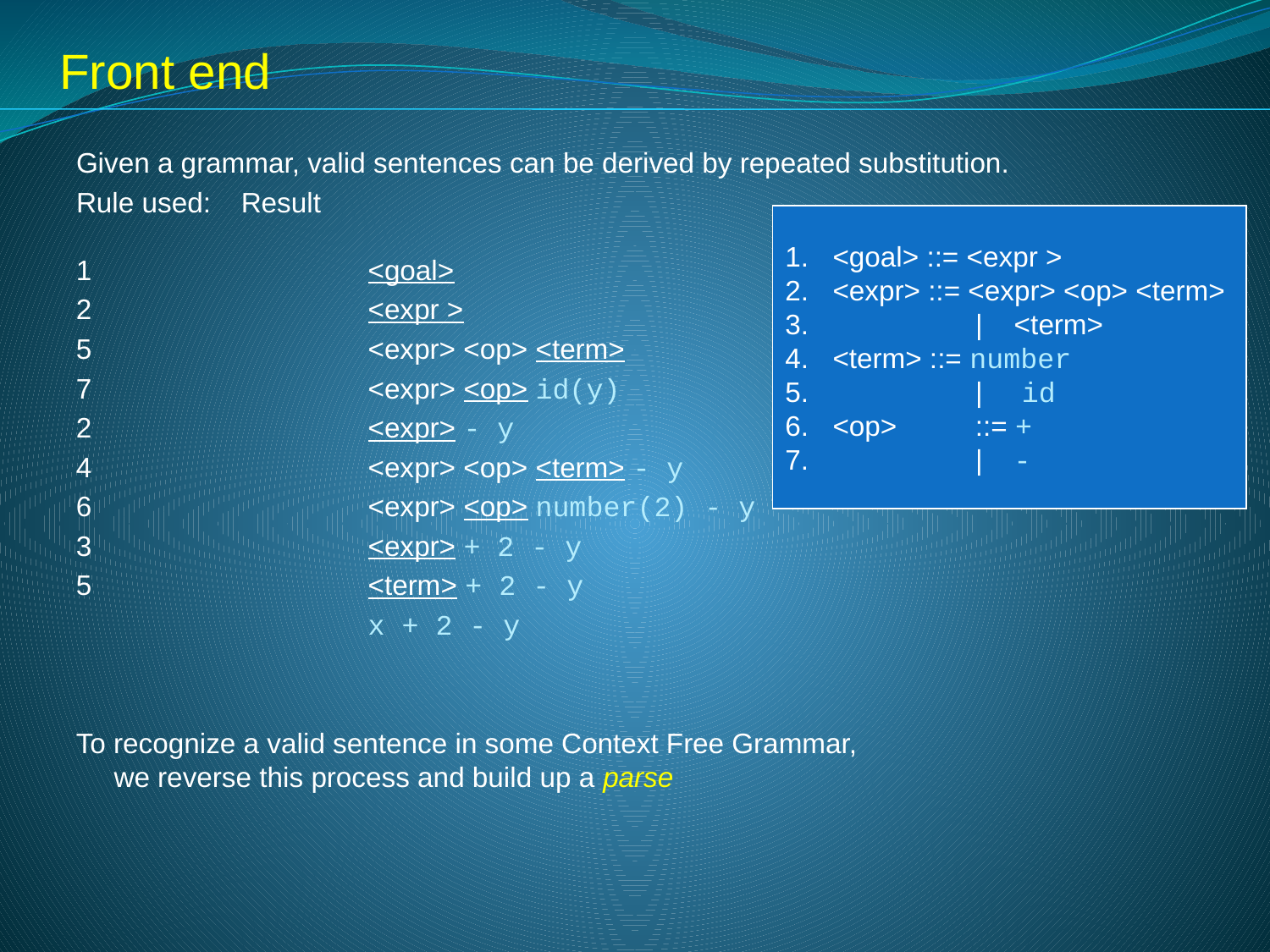

# Front end
Given a grammar, valid sentences can be derived by repeated substitution.
Rule used:	Result
<goal> ::= <expr >
<expr> ::= <expr> <op> <term>
	  |    <term>
<term> ::= number
	  |     id
<op>	  ::= +
	  |    -
1			<goal>
2 			<expr >
5 			<expr> <op> <term>
7 			<expr> <op> id(y)
2 			<expr> - y
4 			<expr> <op> <term> - y
6 			<expr> <op> number(2) - y
3 			<expr> + 2 - y
5 			<term> + 2 - y
			x + 2 - y

To recognize a valid sentence in some Context Free Grammar,
we reverse this process and build up a parse